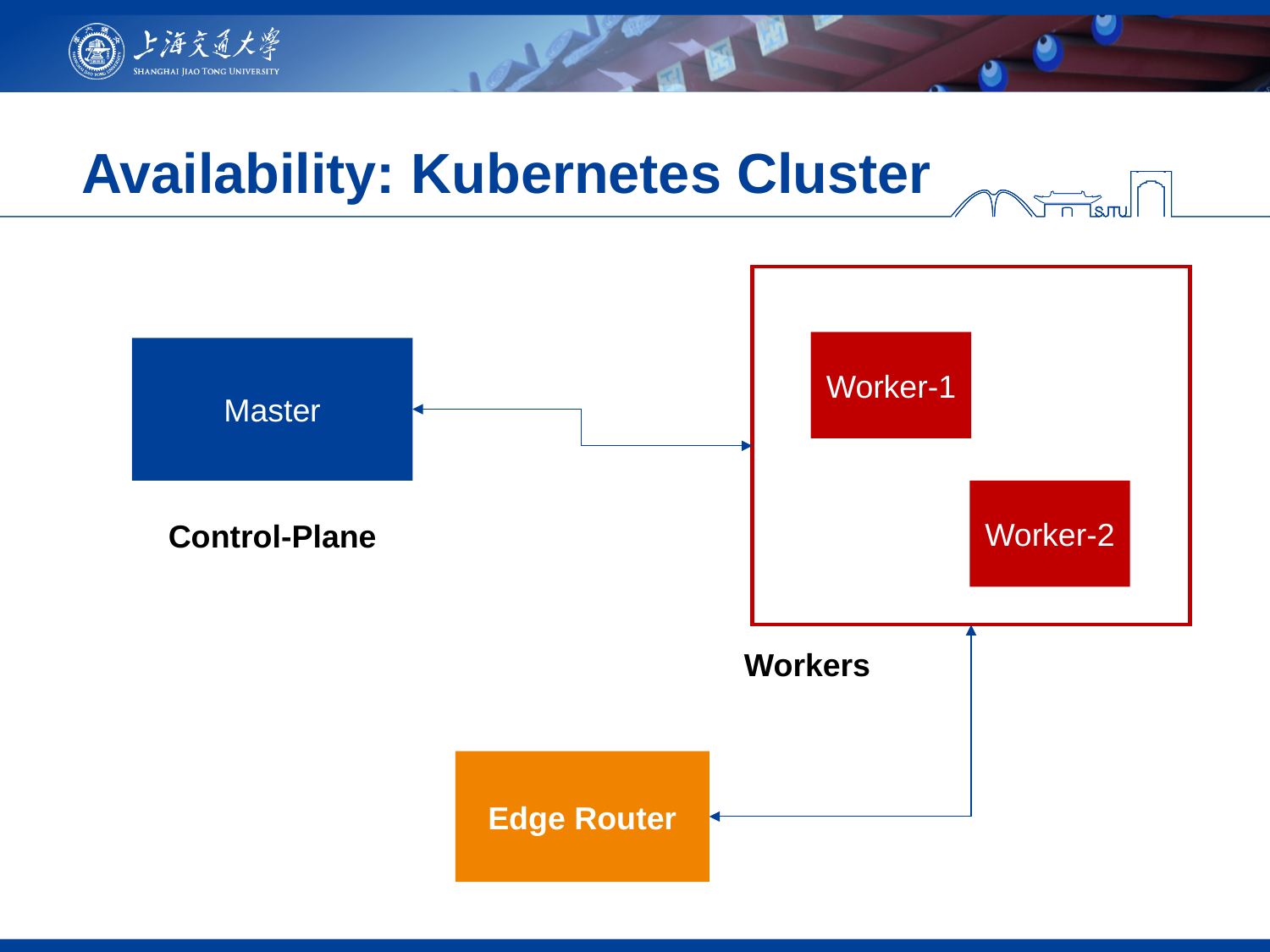

# Availability: Kubernetes Cluster

Worker-1
Master
Worker-2
Control-Plane
Workers
Edge Router